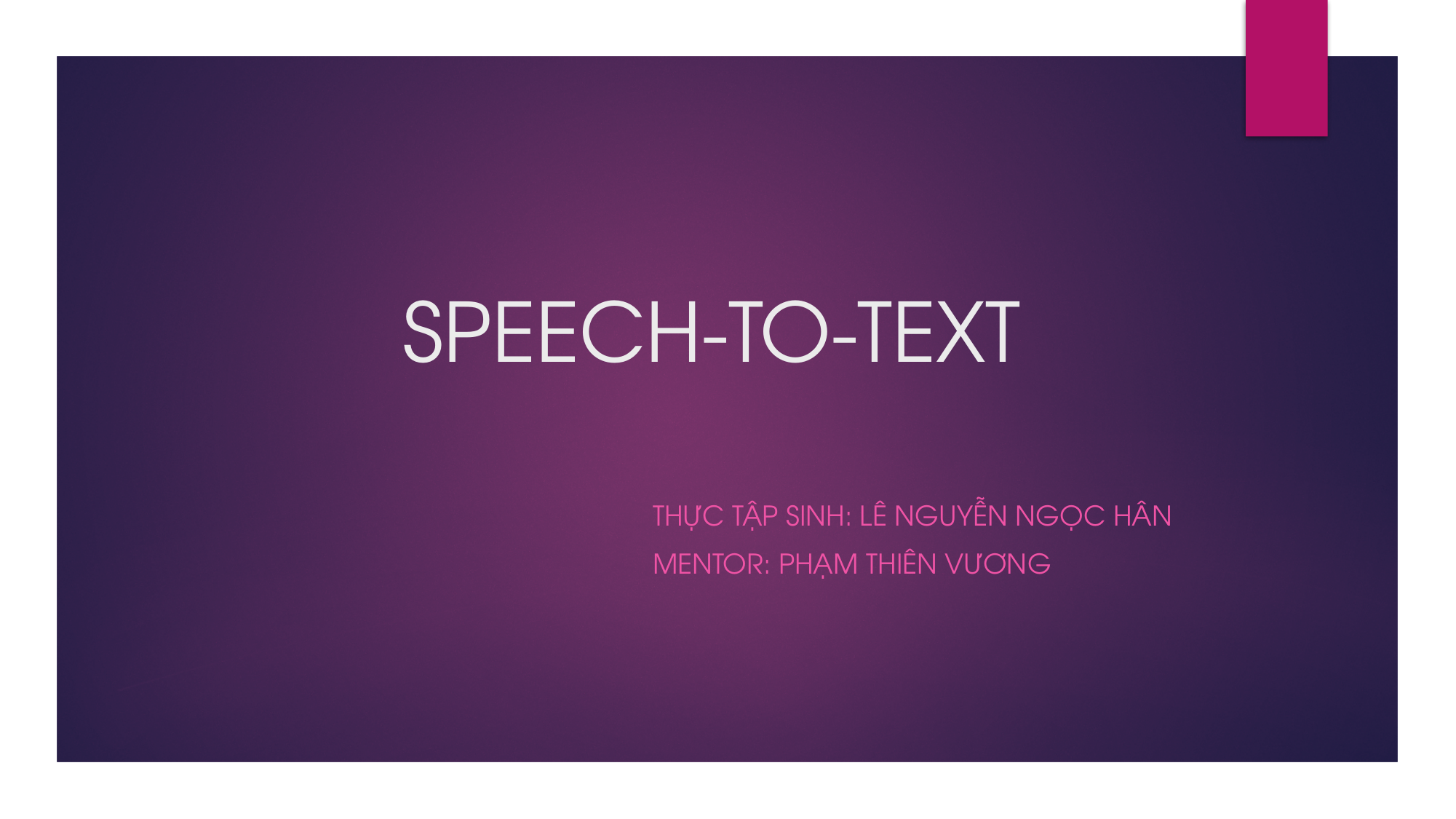

# SPEECH-TO-TEXT
Thực tập sinh: lê nguyễn ngọc hân
Mentor: phạm thiên vương